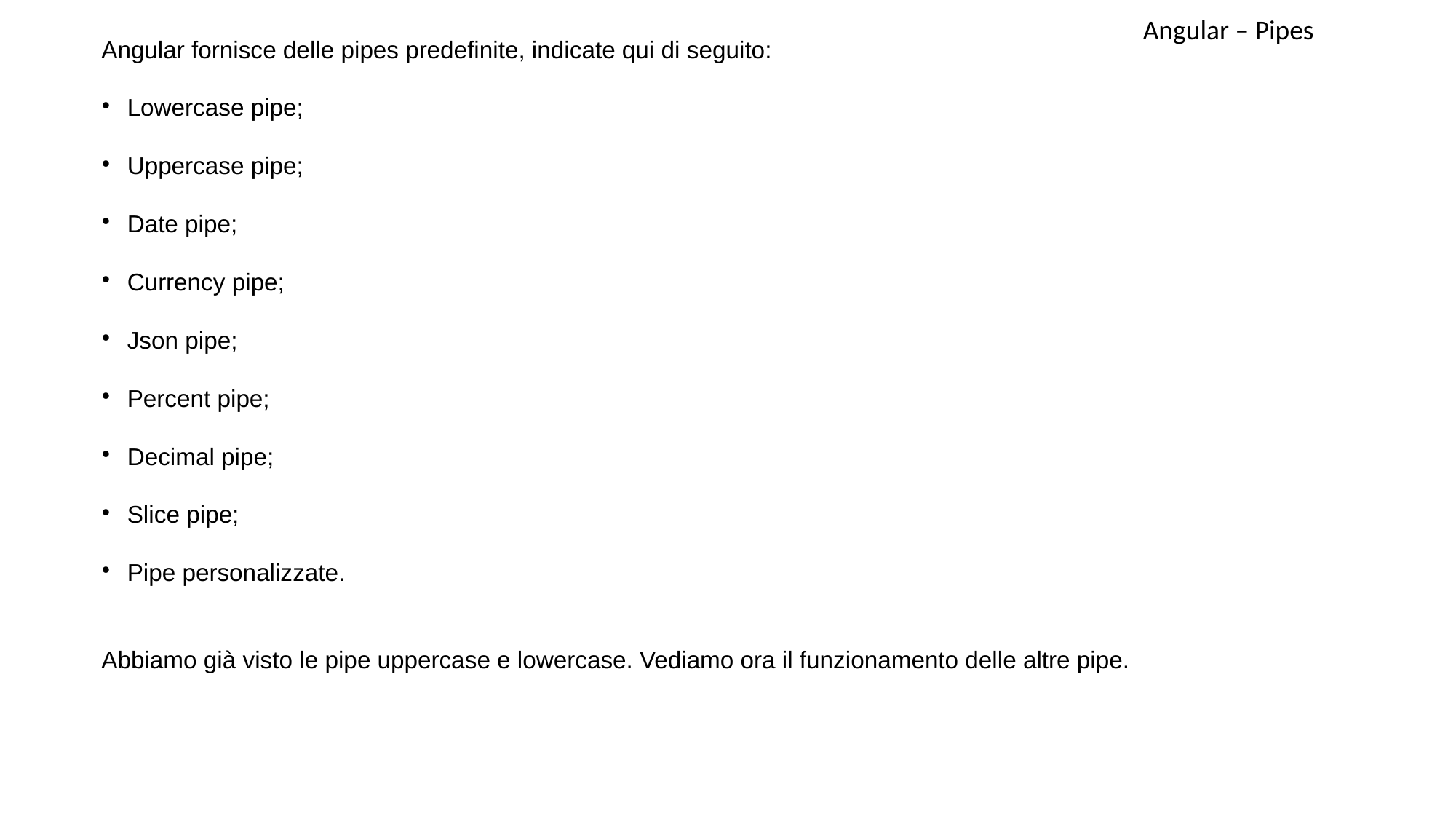

Angular – Pipes
Angular fornisce delle pipes predefinite, indicate qui di seguito:

Lowercase pipe;

Uppercase pipe;

Date pipe;

Currency pipe;

Json pipe;

Percent pipe;

Decimal pipe;

Slice pipe;

Pipe personalizzate.

Abbiamo già visto le pipe uppercase e lowercase. Vediamo ora il funzionamento delle altre pipe.